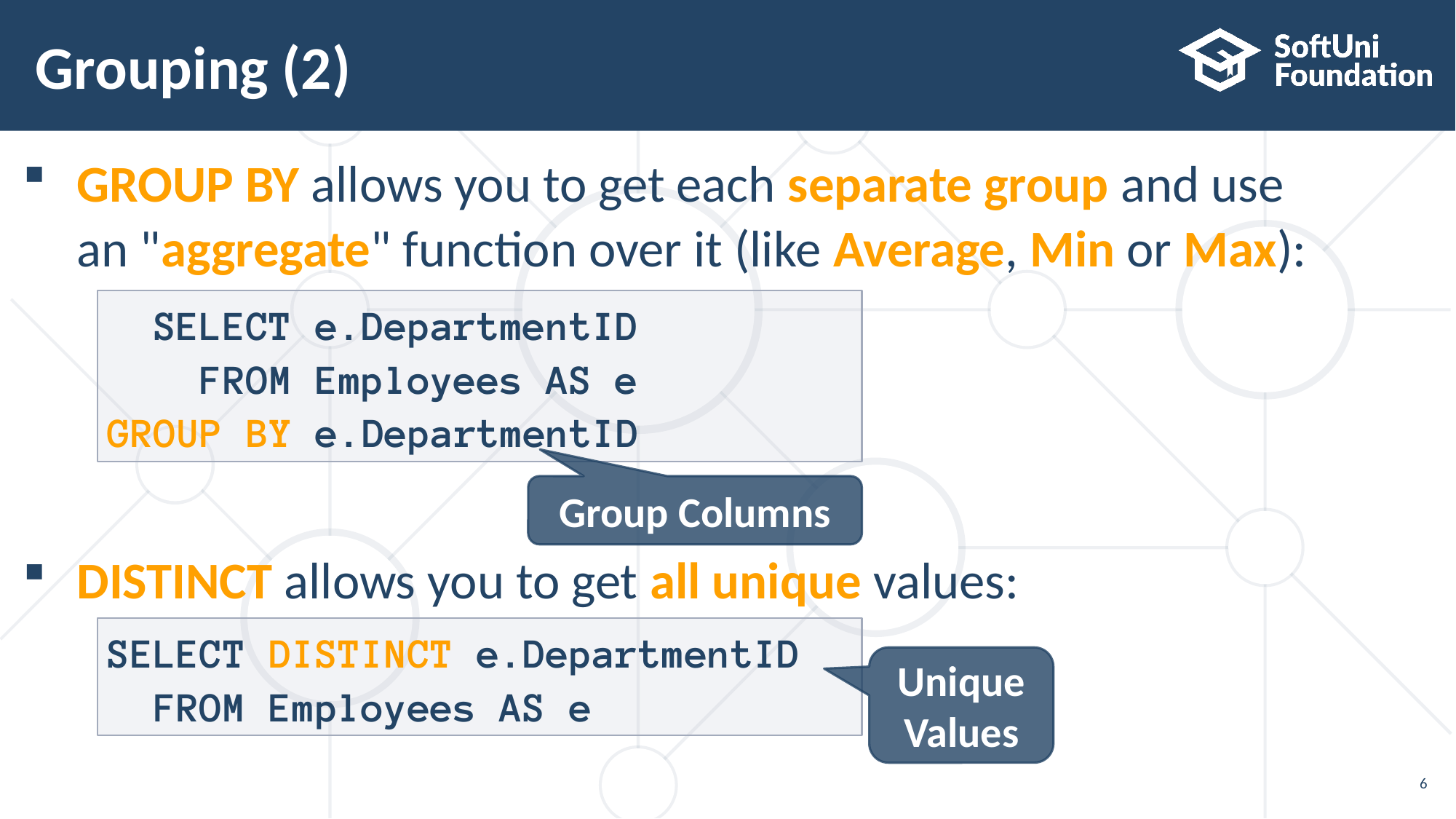

# Grouping (2)
GROUP BY allows you to get each separate group and use
an "aggregate" function over it (like Average, Min or Max):

DISTINCT allows you to get all unique values:
  SELECT e.DepartmentID
    FROM Employees AS e
GROUP BY e.DepartmentID
Group Columns
SELECT DISTINCT e.DepartmentID
  FROM Employees AS e
Unique Values
6